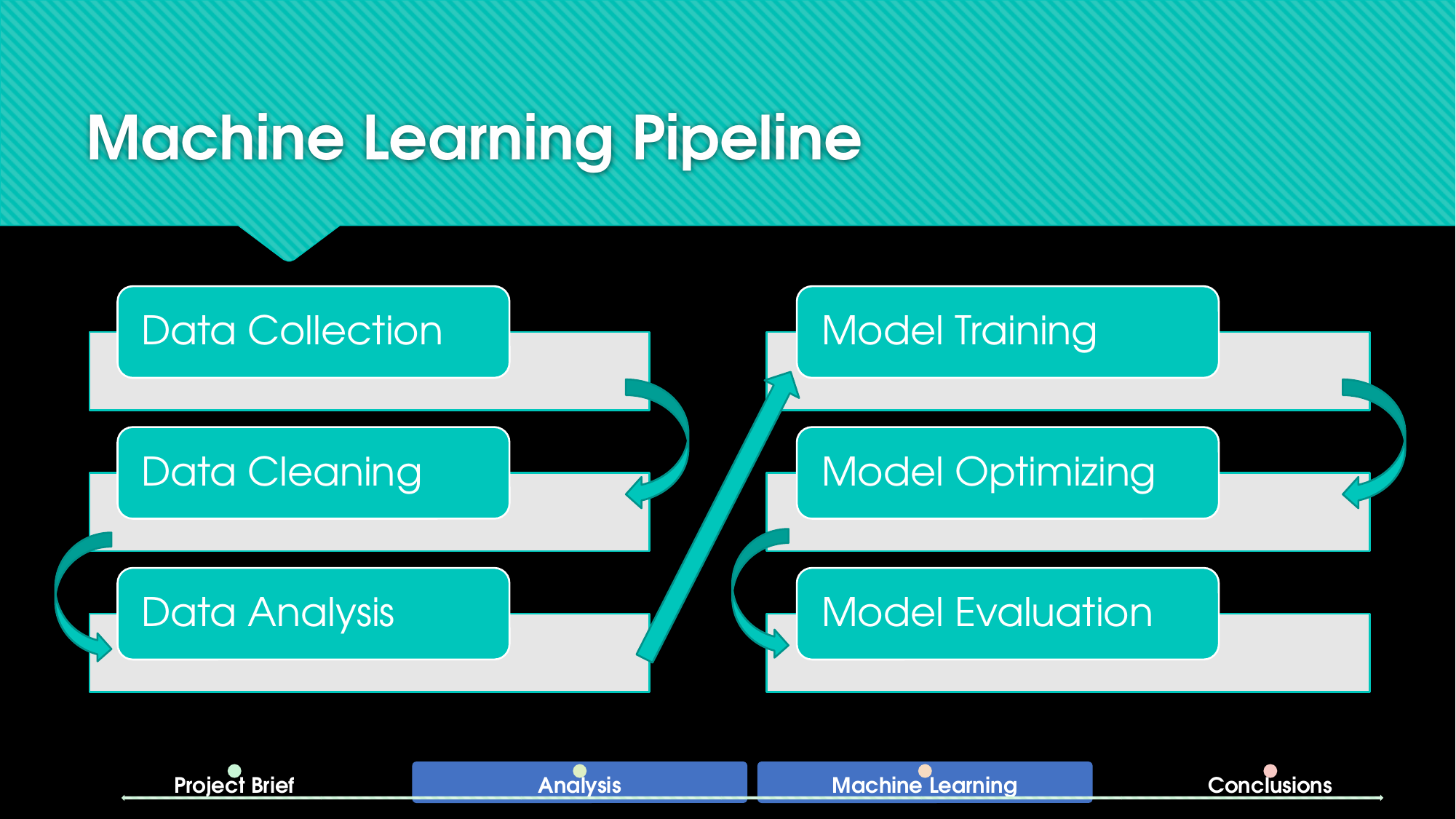

Machine Learning Pipeline
Data Collection
Data Cleaning
Data Analysis
Model Training
Model Optimizing
Model Evaluation

# Machine Learning Steps

Project Brief
Analysis
Machine Learning
Conclusions